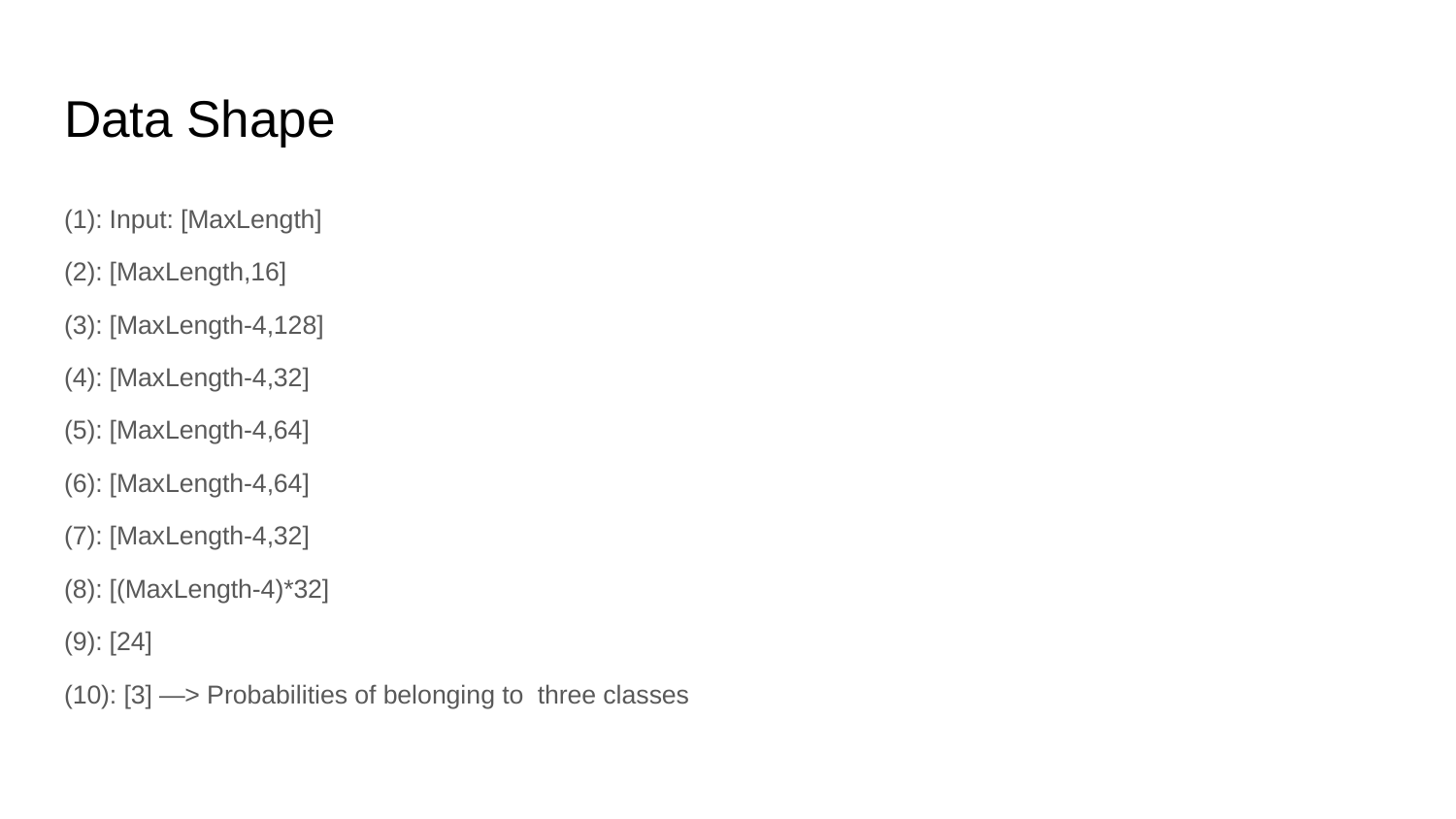

# Data Shape
(1): Input: [MaxLength]
(2): [MaxLength,16]
(3): [MaxLength-4,128]
(4): [MaxLength-4,32]
(5): [MaxLength-4,64]
(6): [MaxLength-4,64]
(7): [MaxLength-4,32]
(8): [(MaxLength-4)*32]
(9): [24]
(10): [3] —> Probabilities of belonging to  three classes